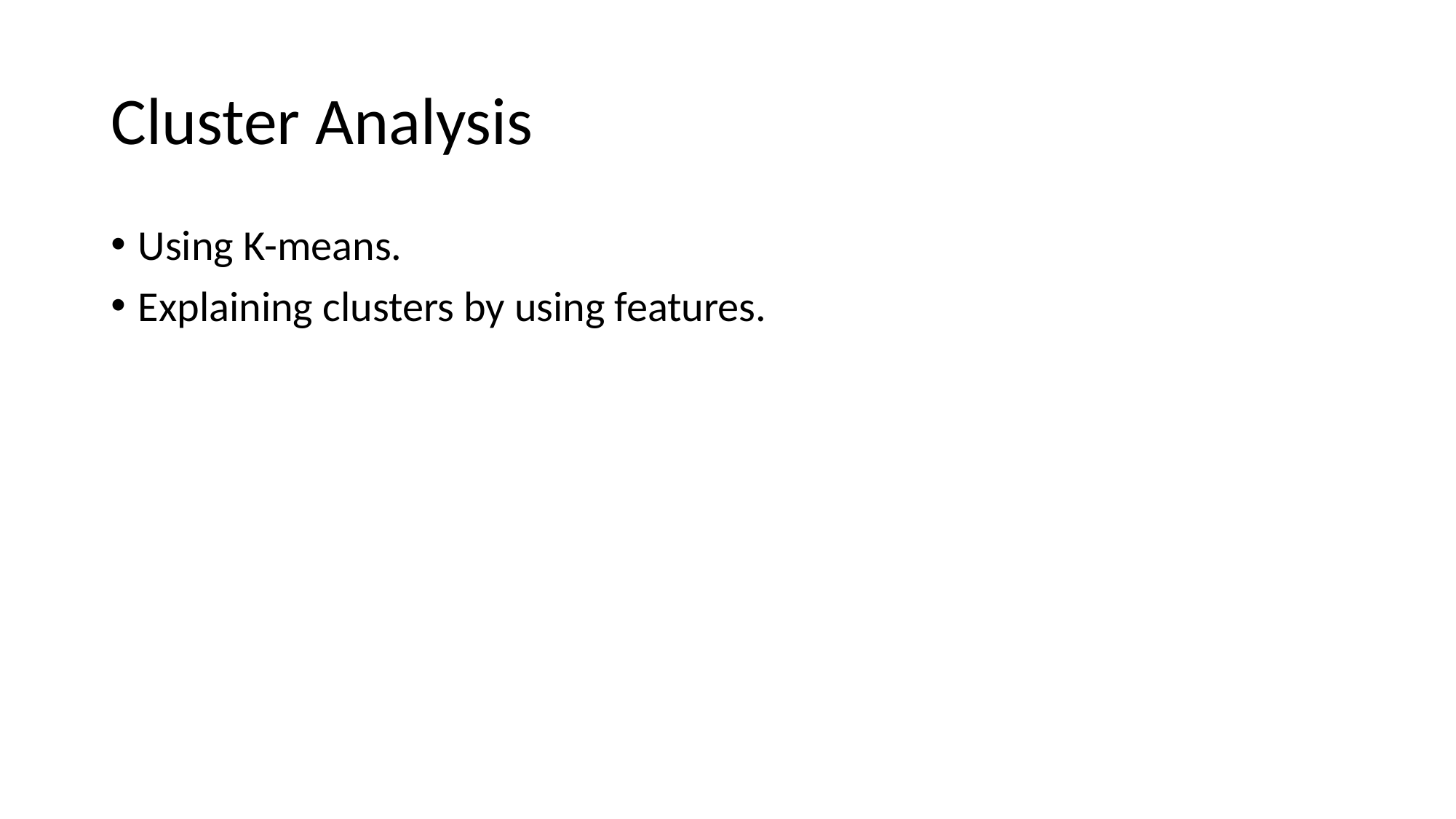

# Cluster Analysis
Using K-means.
Explaining clusters by using features.